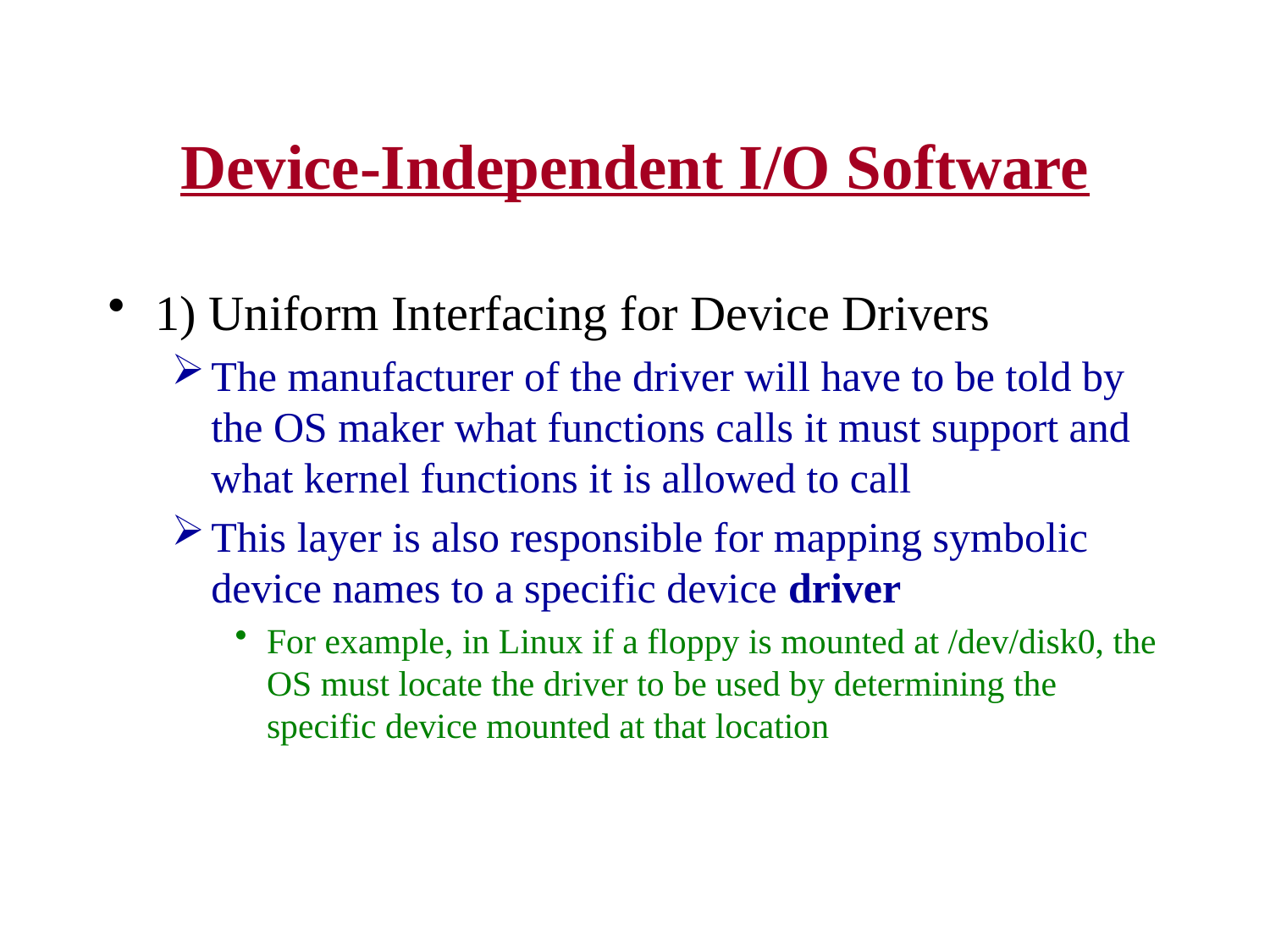

# Device-Independent I/O Software
1) Uniform Interfacing for Device Drivers
The manufacturer of the driver will have to be told by the OS maker what functions calls it must support and what kernel functions it is allowed to call
This layer is also responsible for mapping symbolic device names to a specific device driver
For example, in Linux if a floppy is mounted at /dev/disk0, the OS must locate the driver to be used by determining the specific device mounted at that location